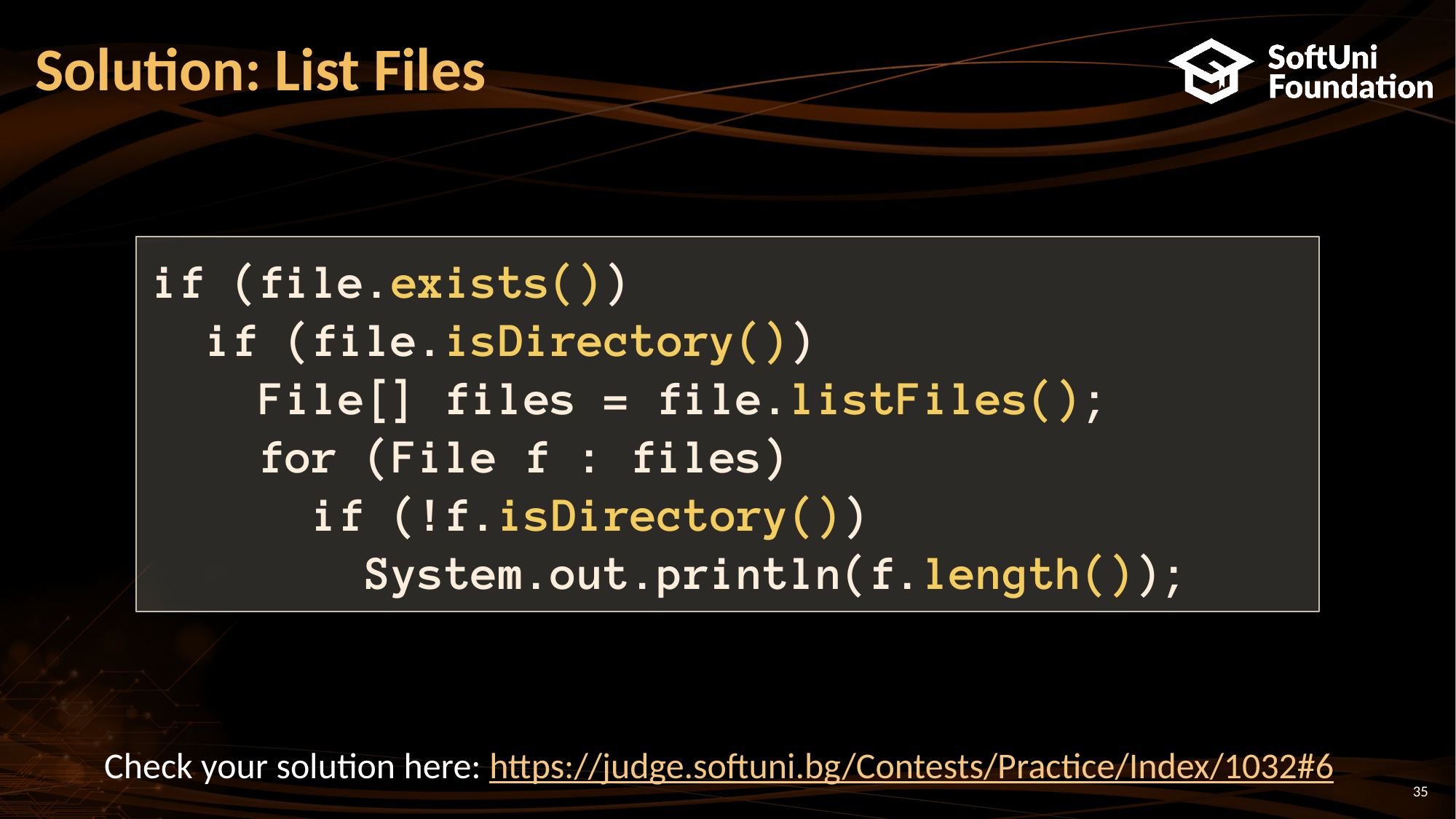

# Solution: List Files
if (file.exists())
  if (file.isDirectory())
    File[] files = file.listFiles();
    for (File f : files)
      if (!f.isDirectory())
        System.out.println(f.length());
Check your solution here: https://judge.softuni.bg/Contests/Practice/Index/1032#6
35